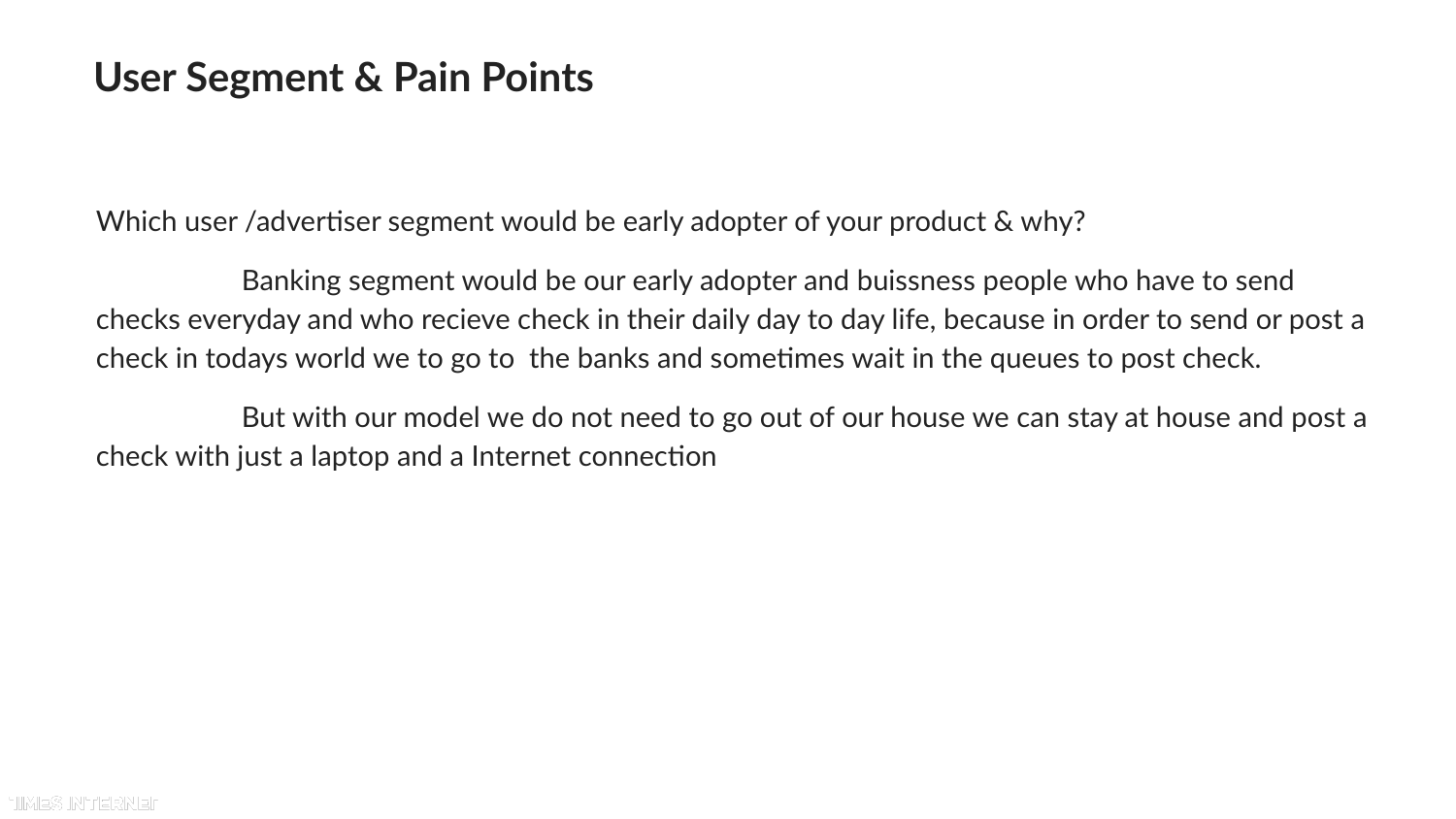

# User Segment & Pain Points
Which user /advertiser segment would be early adopter of your product & why?
	Banking segment would be our early adopter and buissness people who have to send checks everyday and who recieve check in their daily day to day life, because in order to send or post a check in todays world we to go to  the banks and sometimes wait in the queues to post check.
	But with our model we do not need to go out of our house we can stay at house and post a check with just a laptop and a Internet connection